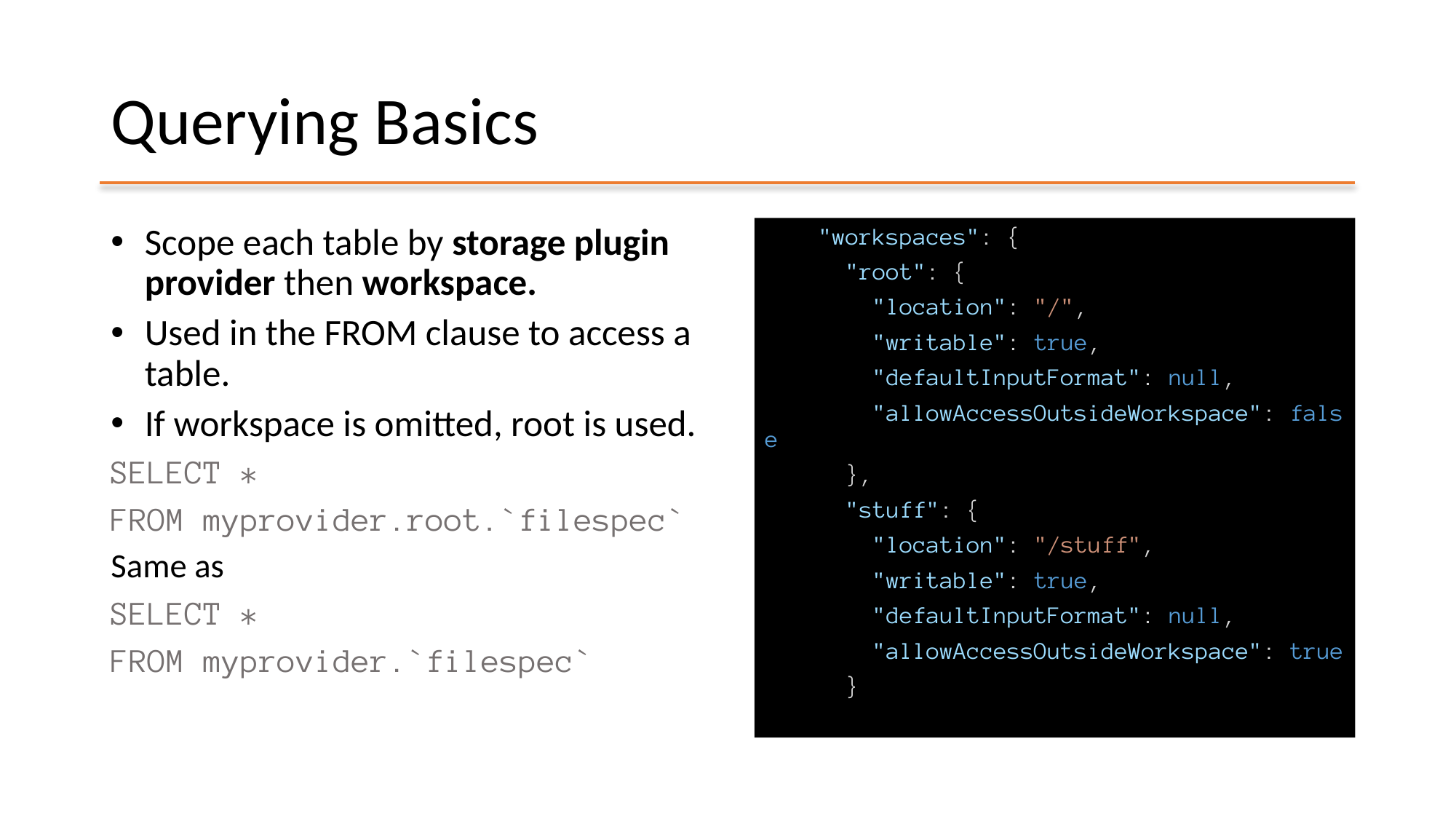

# Querying Basics
Scope each table by storage plugin provider then workspace.
Used in the FROM clause to access a table.
If workspace is omitted, root is used.
SELECT *
FROM myprovider.root.`filespec`
Same as
SELECT *
FROM myprovider.`filespec`

    "workspaces": {
      "root": {
        "location": "/",
        "writable": true,
        "defaultInputFormat": null,
        "allowAccessOutsideWorkspace": false
      },
      "stuff": {
        "location": "/stuff",
        "writable": true,
        "defaultInputFormat": null,
        "allowAccessOutsideWorkspace": true
      }